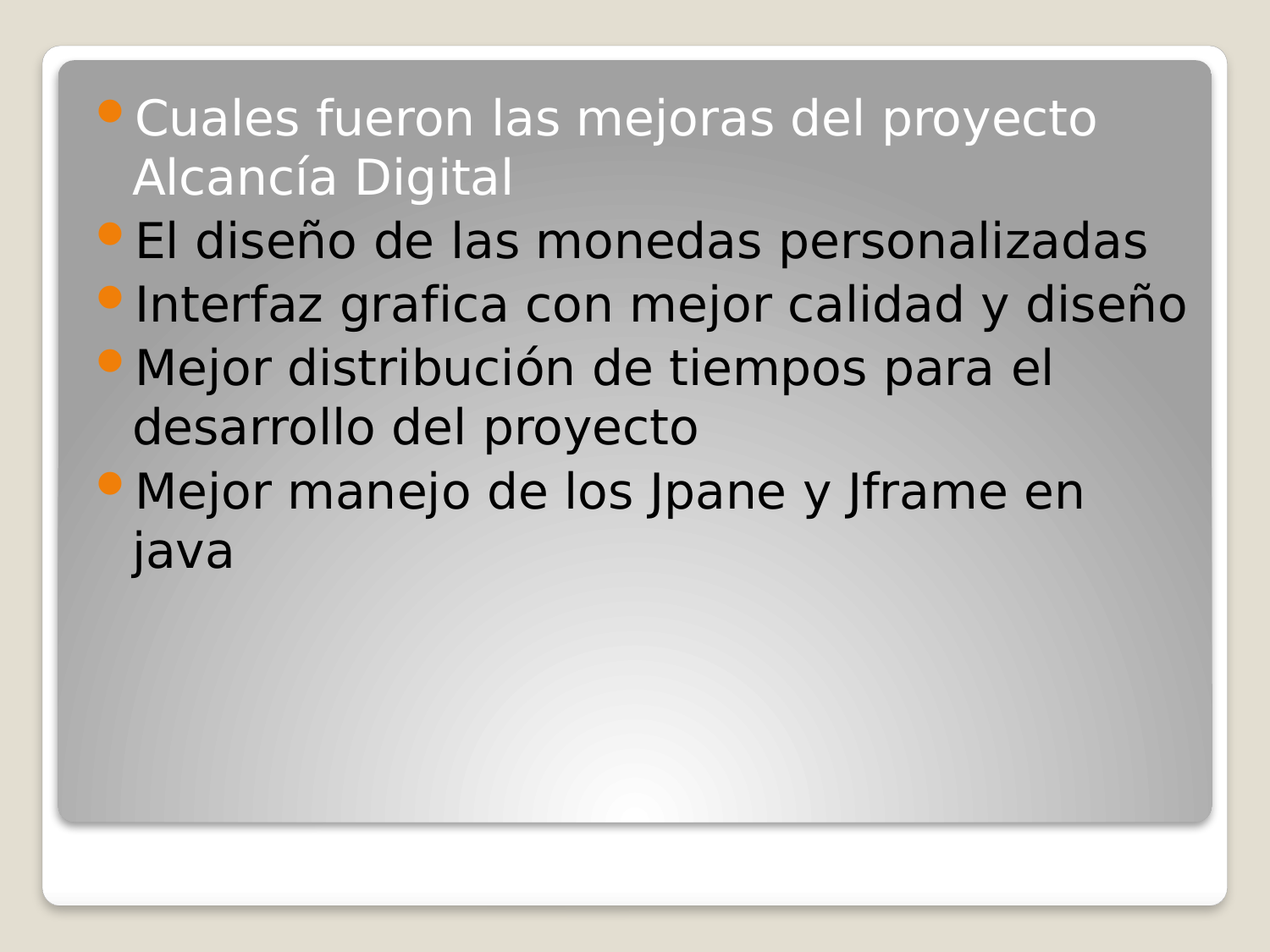

Cuales fueron las mejoras del proyecto Alcancía Digital
El diseño de las monedas personalizadas
Interfaz grafica con mejor calidad y diseño
Mejor distribución de tiempos para el desarrollo del proyecto
Mejor manejo de los Jpane y Jframe en java